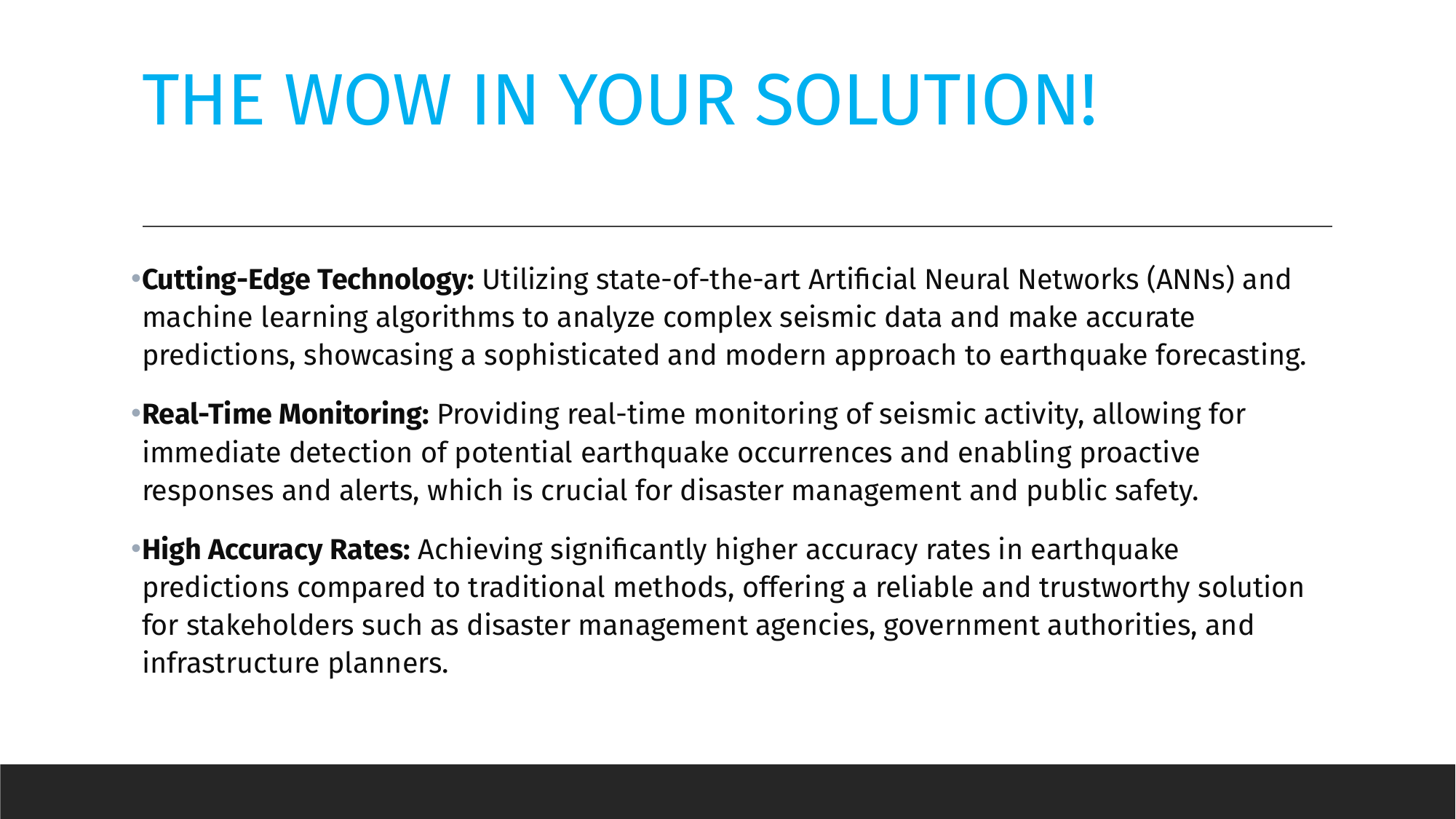

# THE WOW IN YOUR SOLUTION!
Cutting-Edge Technology: Utilizing state-of-the-art Artificial Neural Networks (ANNs) and machine learning algorithms to analyze complex seismic data and make accurate predictions, showcasing a sophisticated and modern approach to earthquake forecasting.
Real-Time Monitoring: Providing real-time monitoring of seismic activity, allowing for immediate detection of potential earthquake occurrences and enabling proactive responses and alerts, which is crucial for disaster management and public safety.
High Accuracy Rates: Achieving significantly higher accuracy rates in earthquake predictions compared to traditional methods, offering a reliable and trustworthy solution for stakeholders such as disaster management agencies, government authorities, and infrastructure planners.